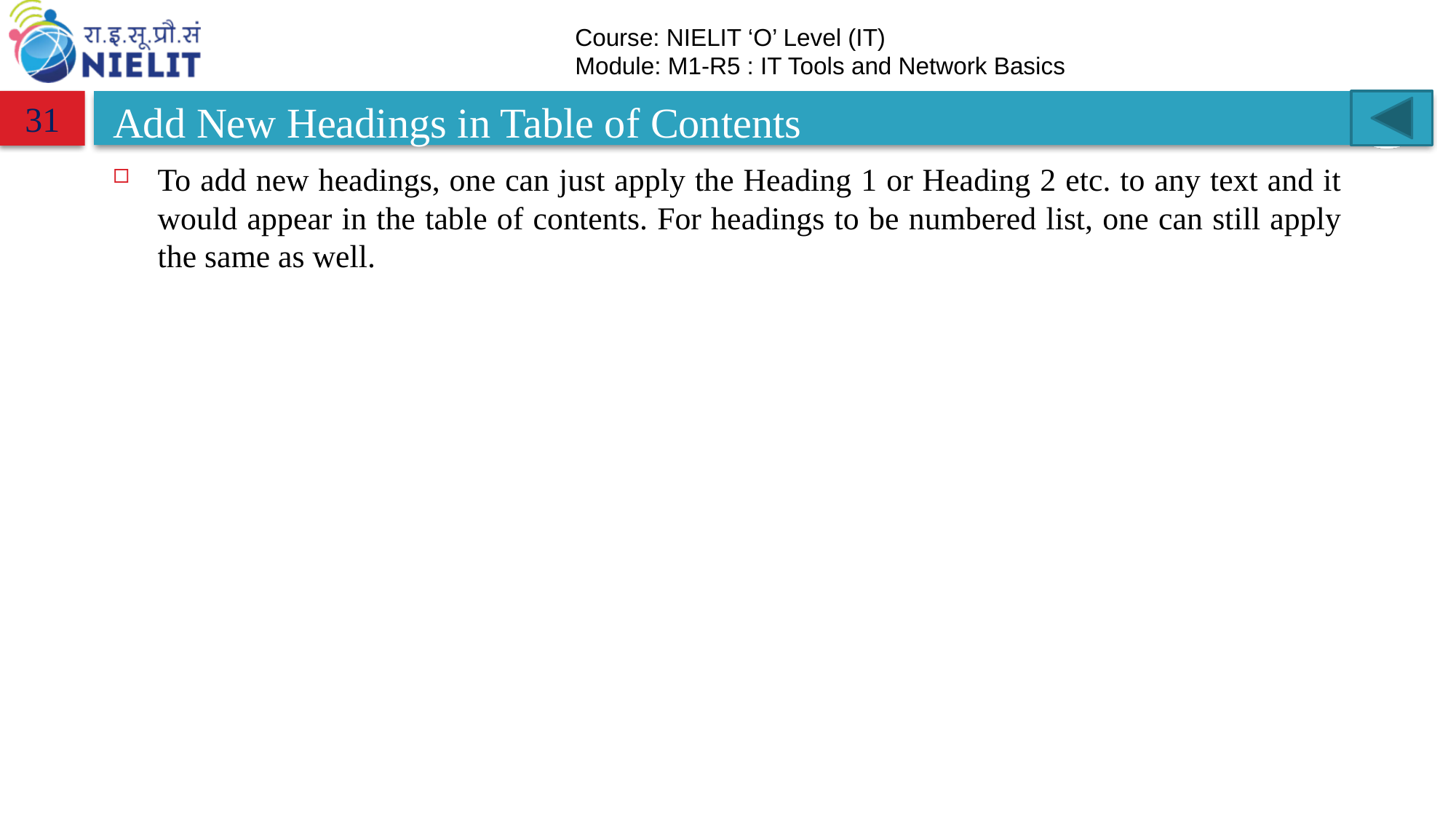

# Add New Headings in Table of Contents
31
To add new headings, one can just apply the Heading 1 or Heading 2 etc. to any text and it would appear in the table of contents. For headings to be numbered list, one can still apply the same as well.